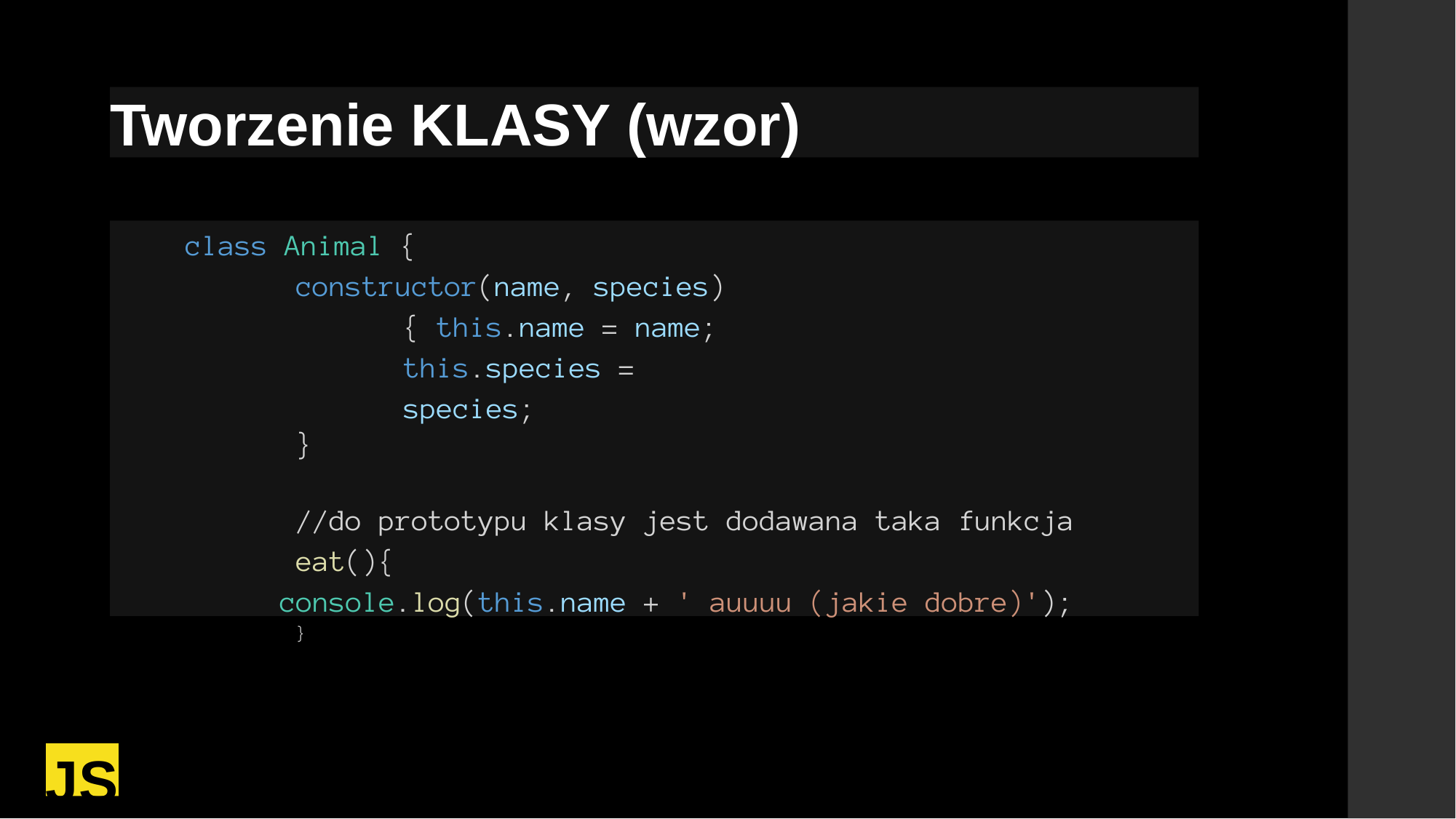

Tworzenie KLASY (wzor)
class Animal {
constructor(name, species) { this.name = name; this.species = species;
}
//do prototypu klasy jest dodawana taka funkcja eat(){
console.log(this.name + ' auuuu (jakie dobre)');
}
JS